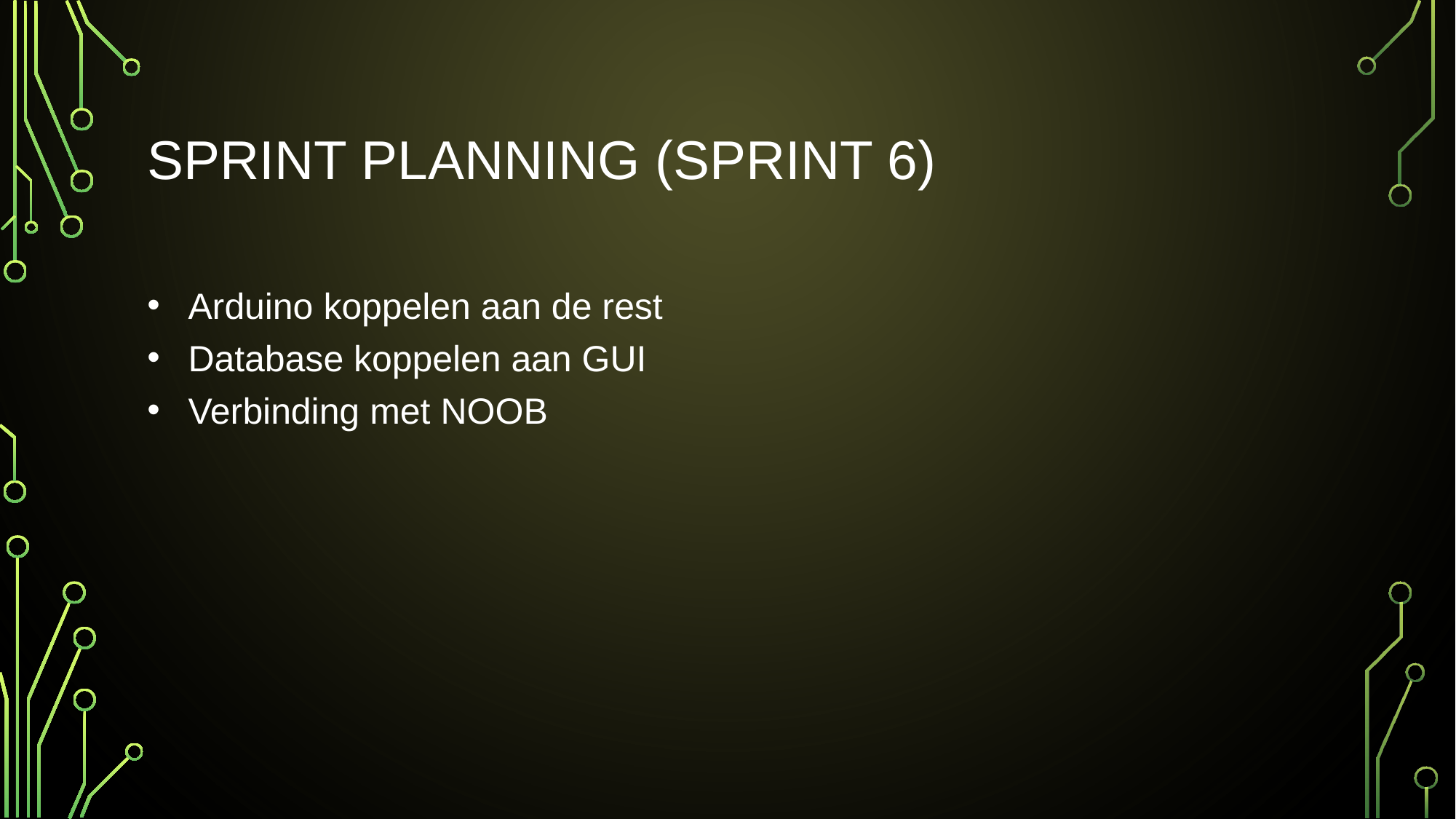

# SPRINT PLANNING (SPRINT 6)
Arduino koppelen aan de rest
Database koppelen aan GUI
Verbinding met NOOB